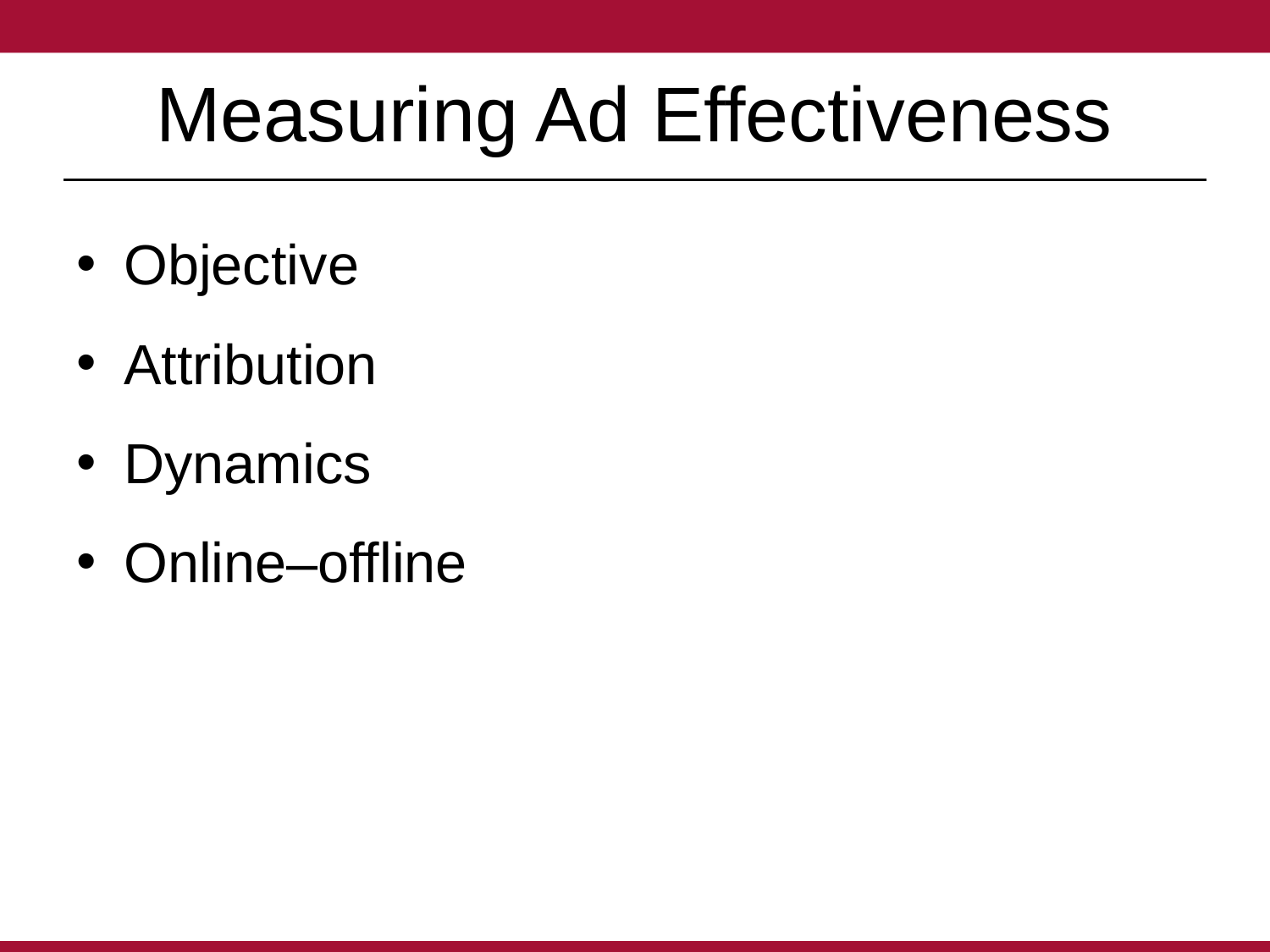

# Measuring Ad Effectiveness
Objective
Attribution
Dynamics
Online–offline